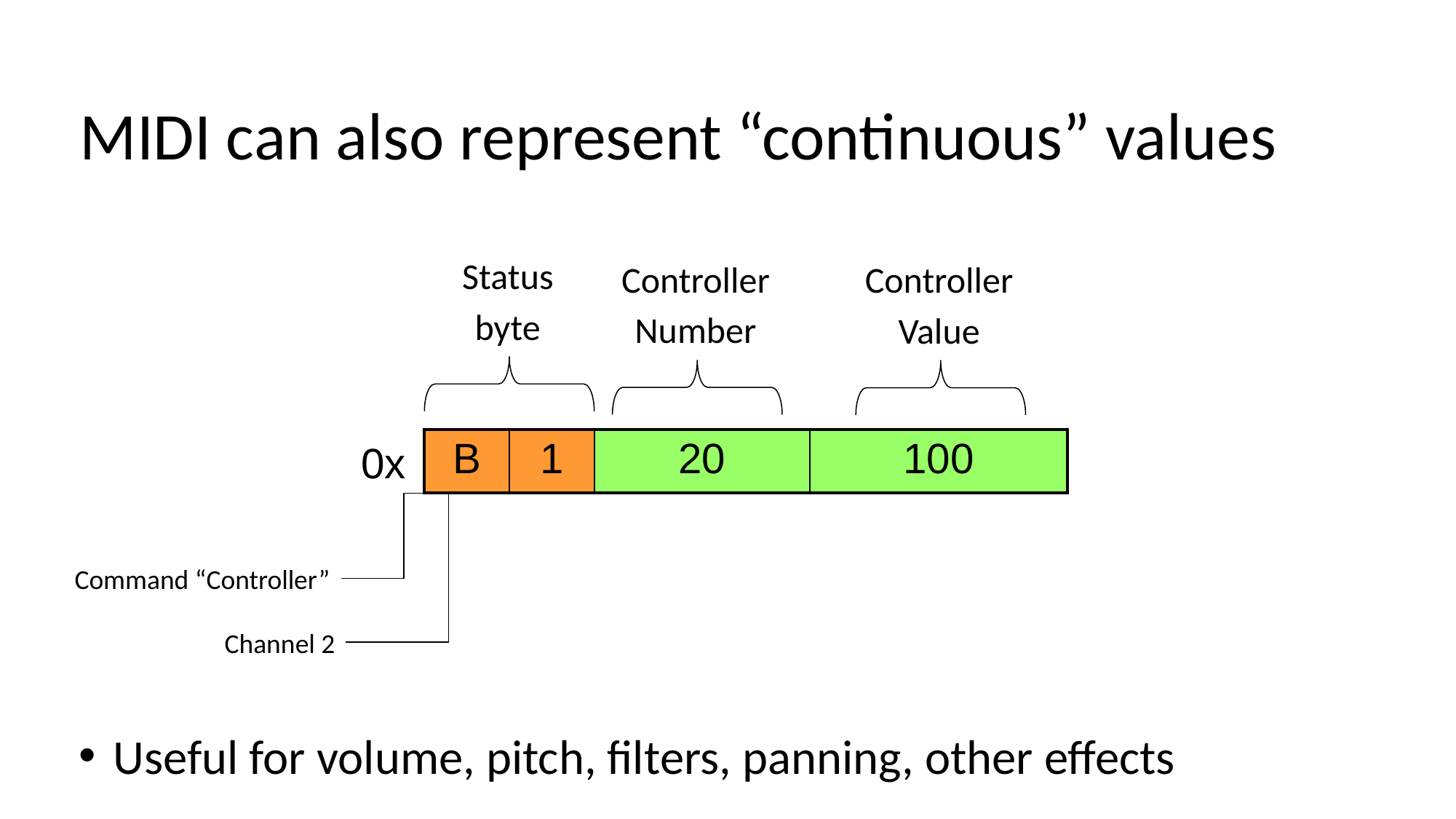

# MIDI can also represent “continuous” values
Status
byte
Controller
Number
Controller
Value

| B | 1 | 20 | 100 |
| --- | --- | --- | --- |
0x
Command “Controller”
Channel 2
Useful for volume, pitch, filters, panning, other effects